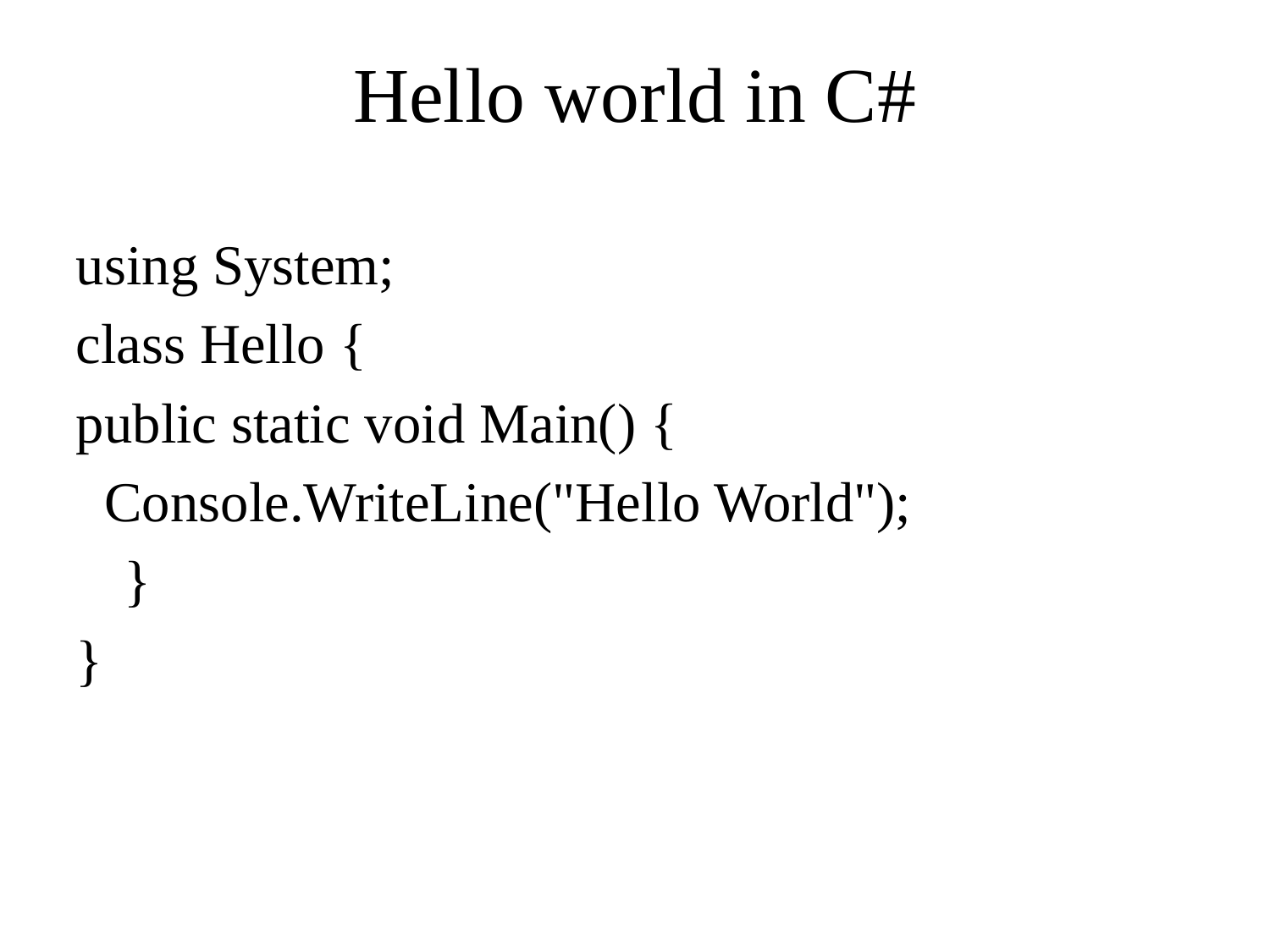

# Hello world in C#
using System;
class Hello {
public static void Main() {
  Console.WriteLine("Hello World");
	}
}